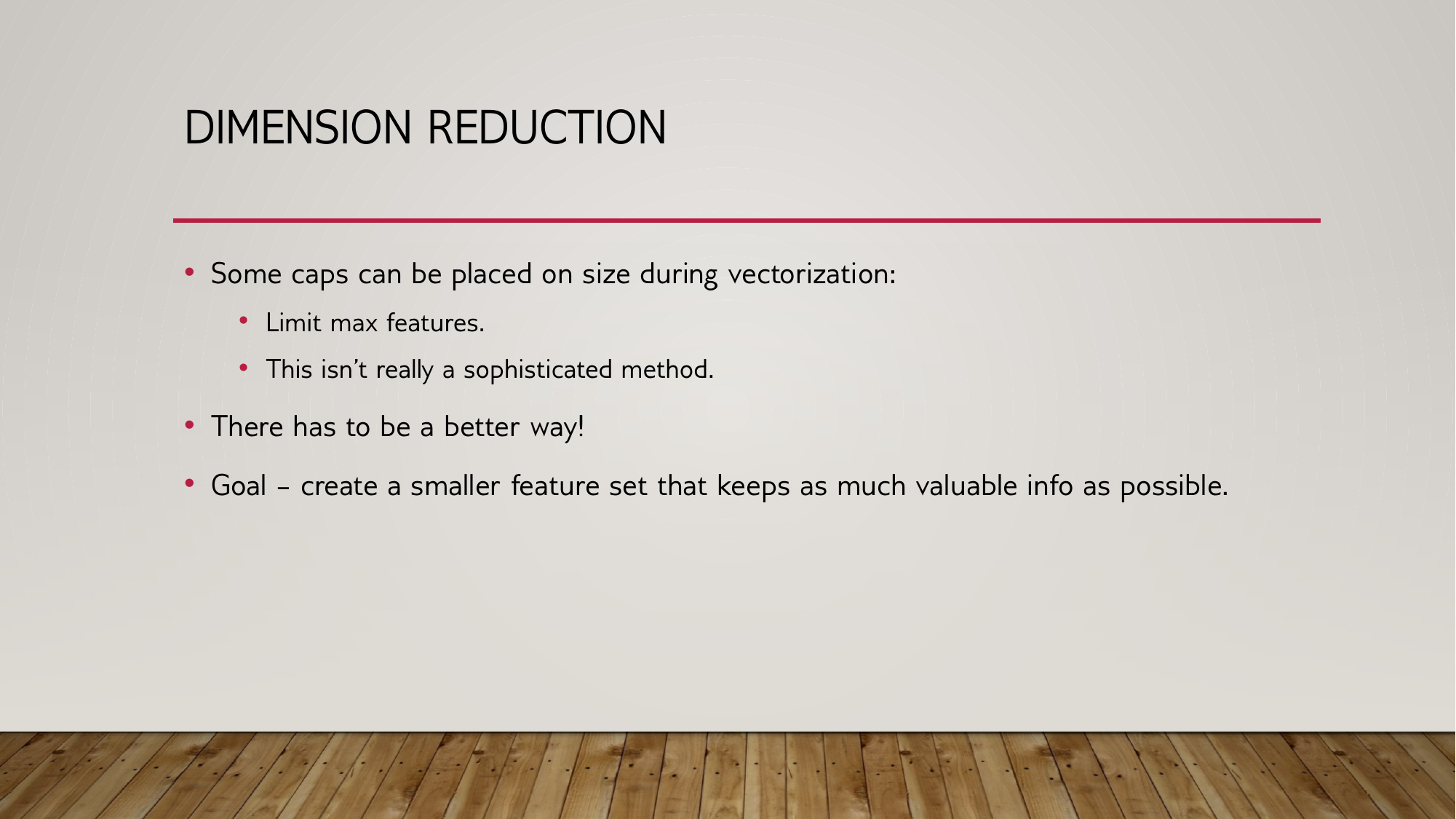

# Dimension Reduction
Some caps can be placed on size during vectorization:
Limit max features.
This isn’t really a sophisticated method.
There has to be a better way!
Goal – create a smaller feature set that keeps as much valuable info as possible.